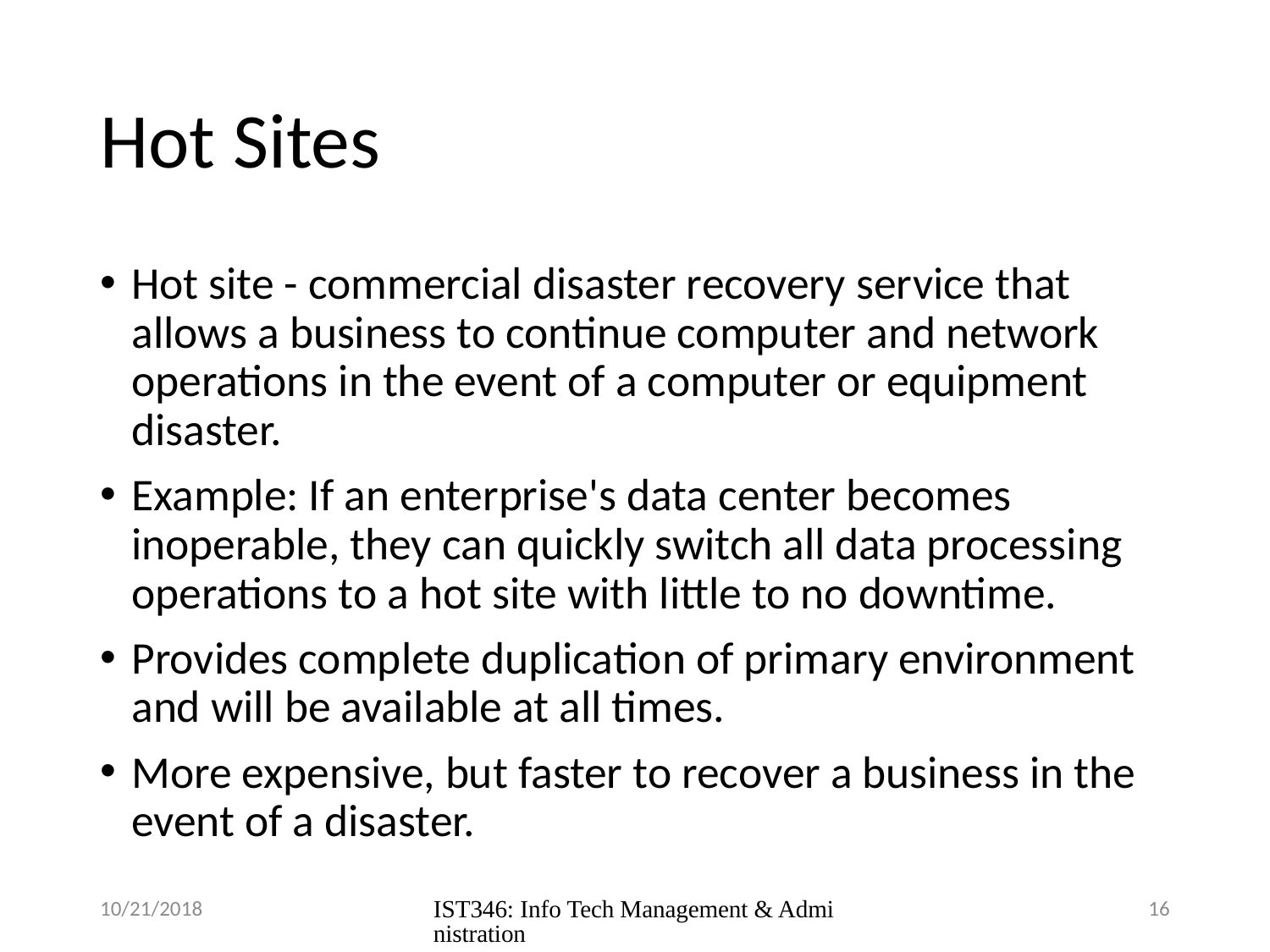

# Hot Sites
Hot site - commercial disaster recovery service that allows a business to continue computer and network operations in the event of a computer or equipment disaster.
Example: If an enterprise's data center becomes inoperable, they can quickly switch all data processing operations to a hot site with little to no downtime.
Provides complete duplication of primary environment and will be available at all times.
More expensive, but faster to recover a business in the event of a disaster.
10/21/2018
IST346: Info Tech Management & Administration
16